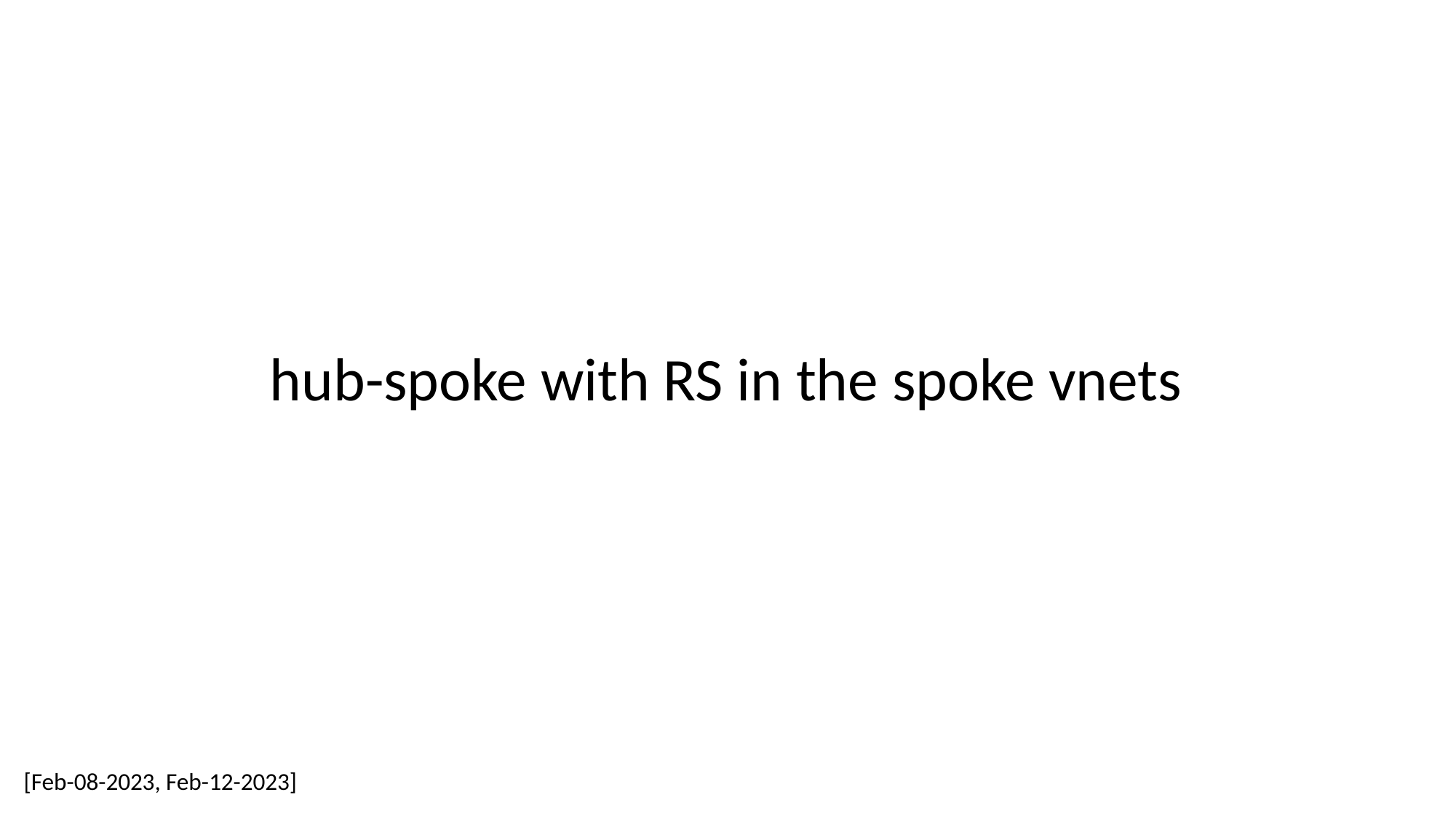

# hub-spoke with RS in the spoke vnets
[Feb-08-2023, Feb-12-2023]